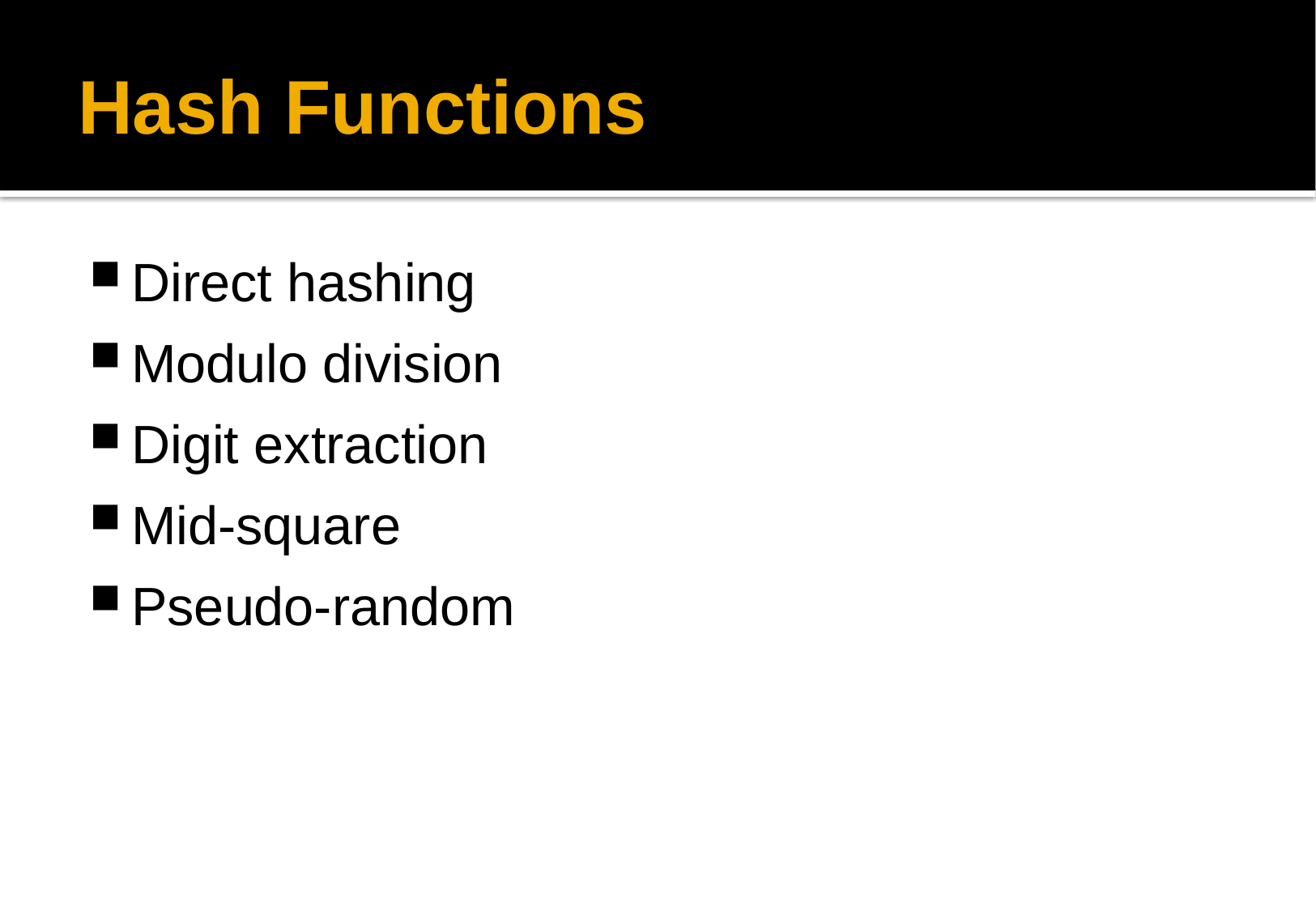

# Hash Functions
Direct hashing
Modulo division
Digit extraction
Mid-square
Pseudo-random